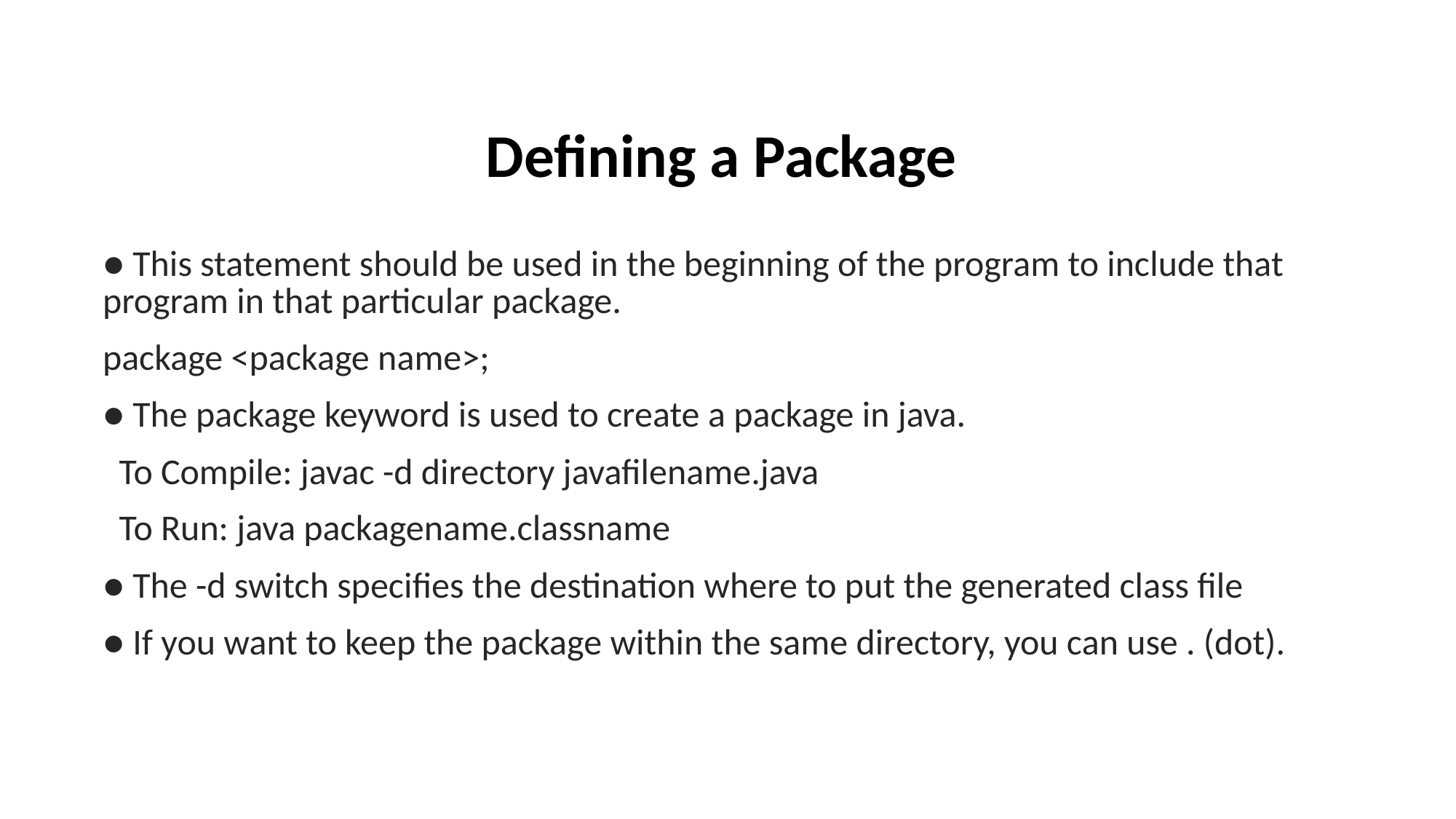

# Defining a Package
● This statement should be used in the beginning of the program to include that program in that particular package.
package <package name>;
● The package keyword is used to create a package in java.
  To Compile: javac -d directory javafilename.java
  To Run: java packagename.classname
● The -d switch specifies the destination where to put the generated class file
● If you want to keep the package within the same directory, you can use . (dot).